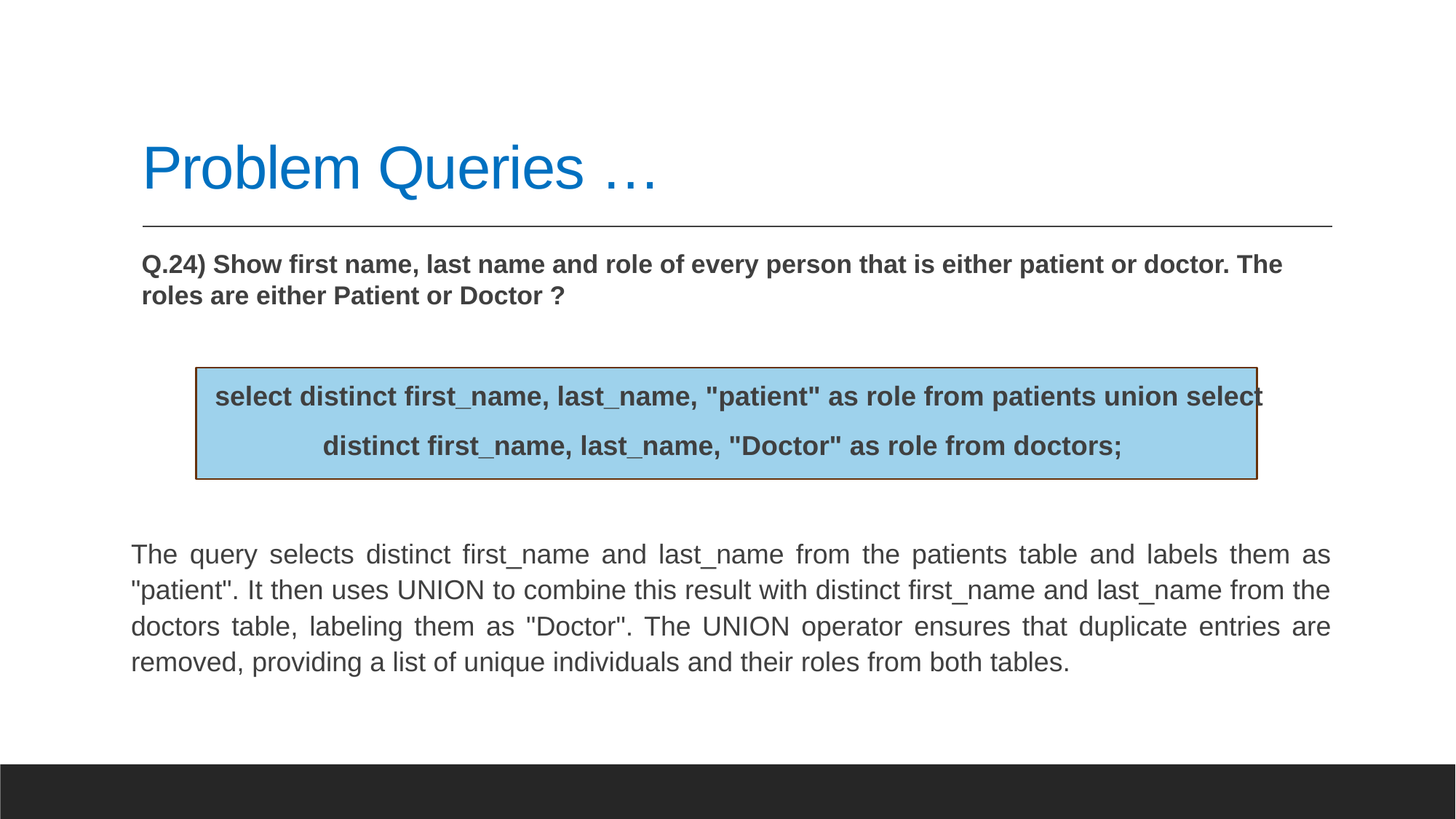

# Problem Queries …
Q.24) Show first name, last name and role of every person that is either patient or doctor. The roles are either Patient or Doctor ?

           select distinct first_name, last_name, "patient" as role from patients union select
                        distinct first_name, last_name, "Doctor" as role from doctors;

The query selects distinct first_name and last_name from the patients table and labels them as "patient". It then uses UNION to combine this result with distinct first_name and last_name from the doctors table, labeling them as "Doctor". The UNION operator ensures that duplicate entries are removed, providing a list of unique individuals and their roles from both tables.